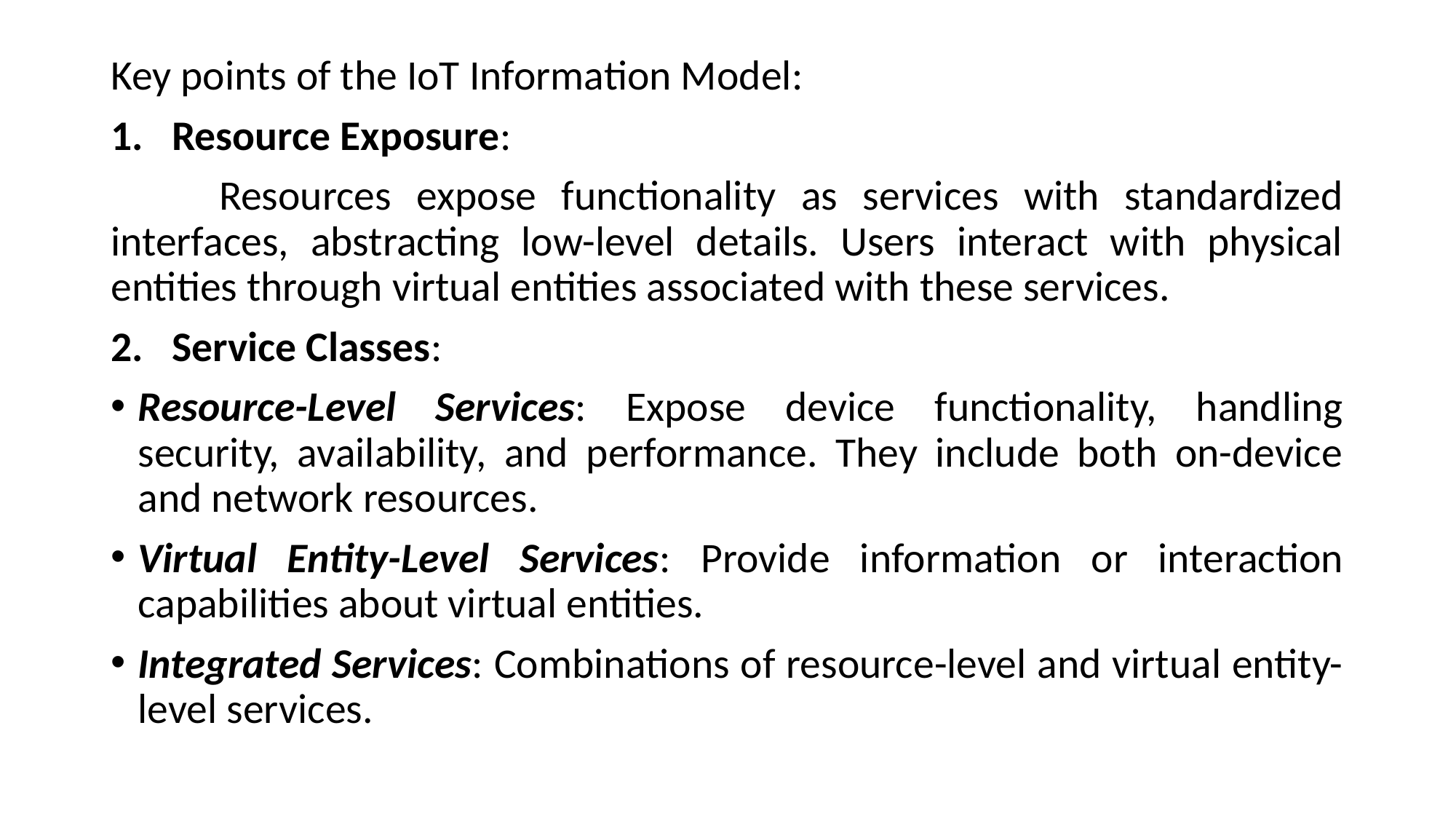

Key points of the IoT Information Model:
Resource Exposure:
	Resources expose functionality as services with standardized interfaces, abstracting low-level details. Users interact with physical entities through virtual entities associated with these services.
2.   Service Classes:
Resource-Level Services: Expose device functionality, handling security, availability, and performance. They include both on-device and network resources.
Virtual Entity-Level Services: Provide information or interaction capabilities about virtual entities.
Integrated Services: Combinations of resource-level and virtual entity-level services.